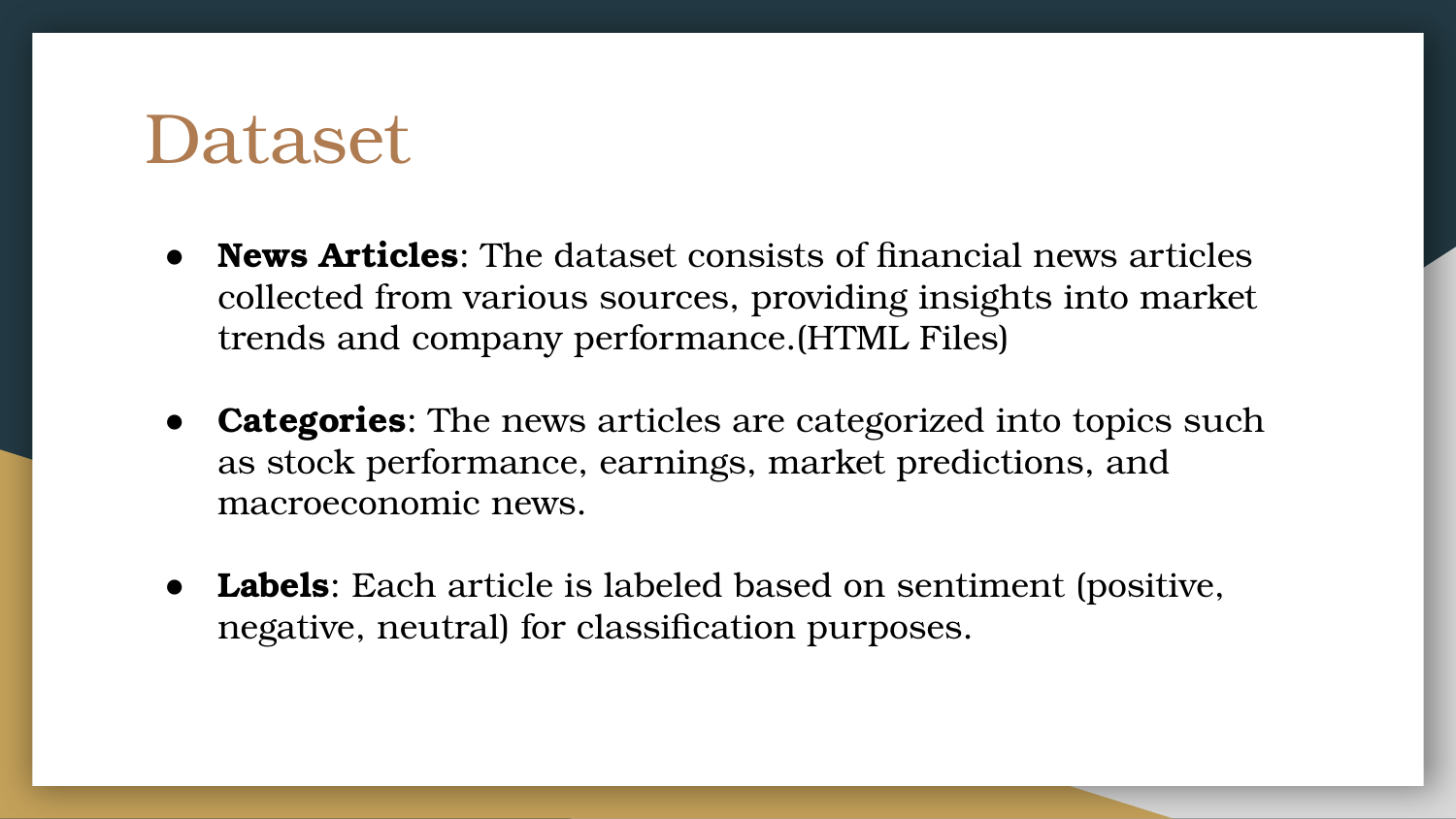

# Dataset
News Articles: The dataset consists of financial news articles collected from various sources, providing insights into market trends and company performance.(HTML Files)

Categories: The news articles are categorized into topics such as stock performance, earnings, market predictions, and macroeconomic news.

Labels: Each article is labeled based on sentiment (positive, negative, neutral) for classification purposes.